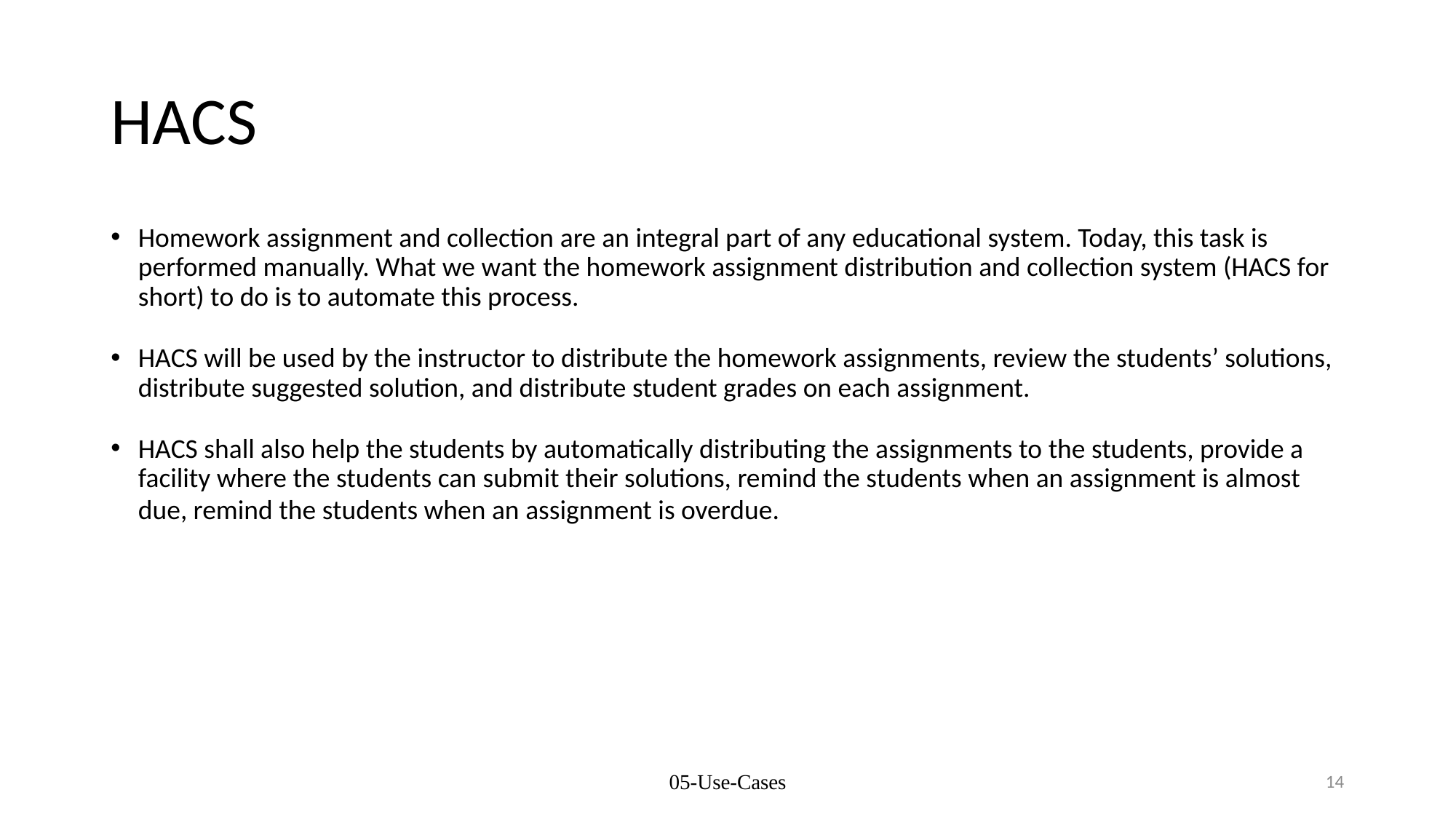

# HACS
Homework assignment and collection are an integral part of any educational system. Today, this task is performed manually. What we want the homework assignment distribution and collection system (HACS for short) to do is to automate this process.
HACS will be used by the instructor to distribute the homework assignments, review the students’ solutions, distribute suggested solution, and distribute student grades on each assignment.
HACS shall also help the students by automatically distributing the assignments to the students, provide a facility where the students can submit their solutions, remind the students when an assignment is almost due, remind the students when an assignment is overdue.
14
05-Use-Cases